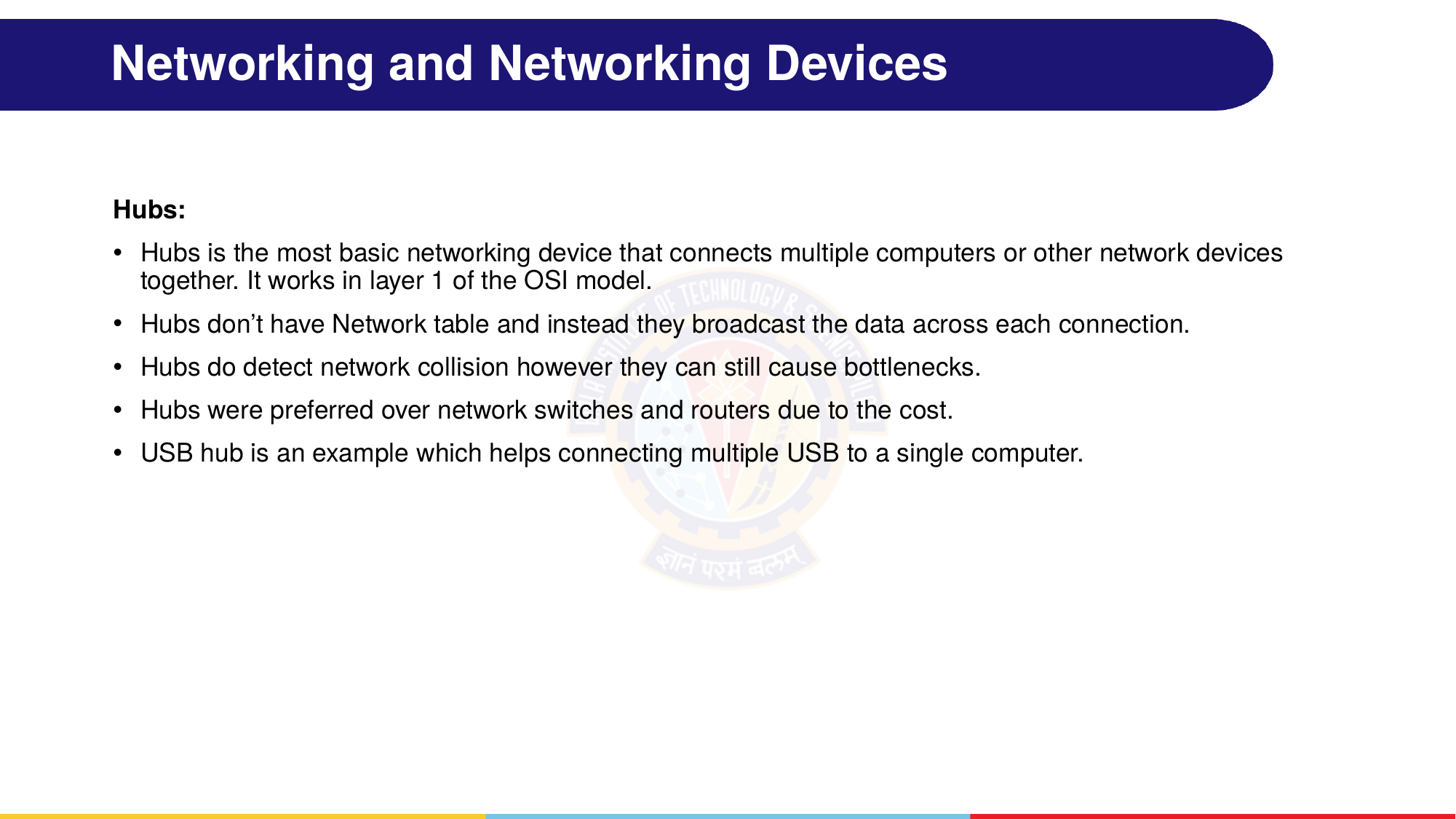

# Networking and Networking Devices
Hubs:
Hubs is the most basic networking device that connects multiple computers or other network devices together. It works in layer 1 of the OSI model.
Hubs don’t have Network table and instead they broadcast the data across each connection.
Hubs do detect network collision however they can still cause bottlenecks.
Hubs were preferred over network switches and routers due to the cost.
USB hub is an example which helps connecting multiple USB to a single computer.